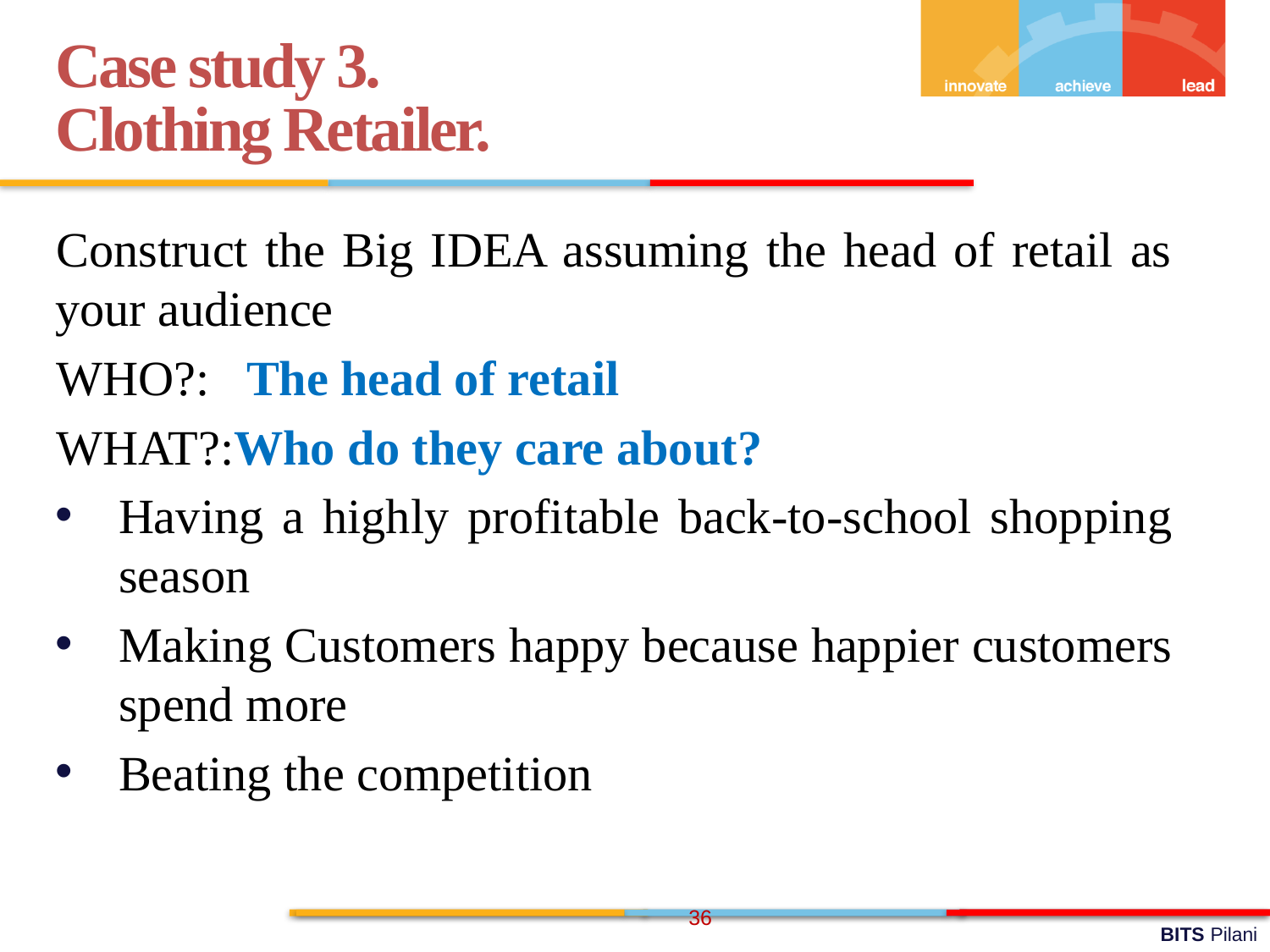

Case study 3.
Clothing Retailer.
Construct the Big IDEA assuming the head of retail as your audience
WHO?:   The head of retail
WHAT?:Who do they care about?
Having a highly profitable back-to-school shopping season
Making Customers happy because happier customers spend more
Beating the competition

36